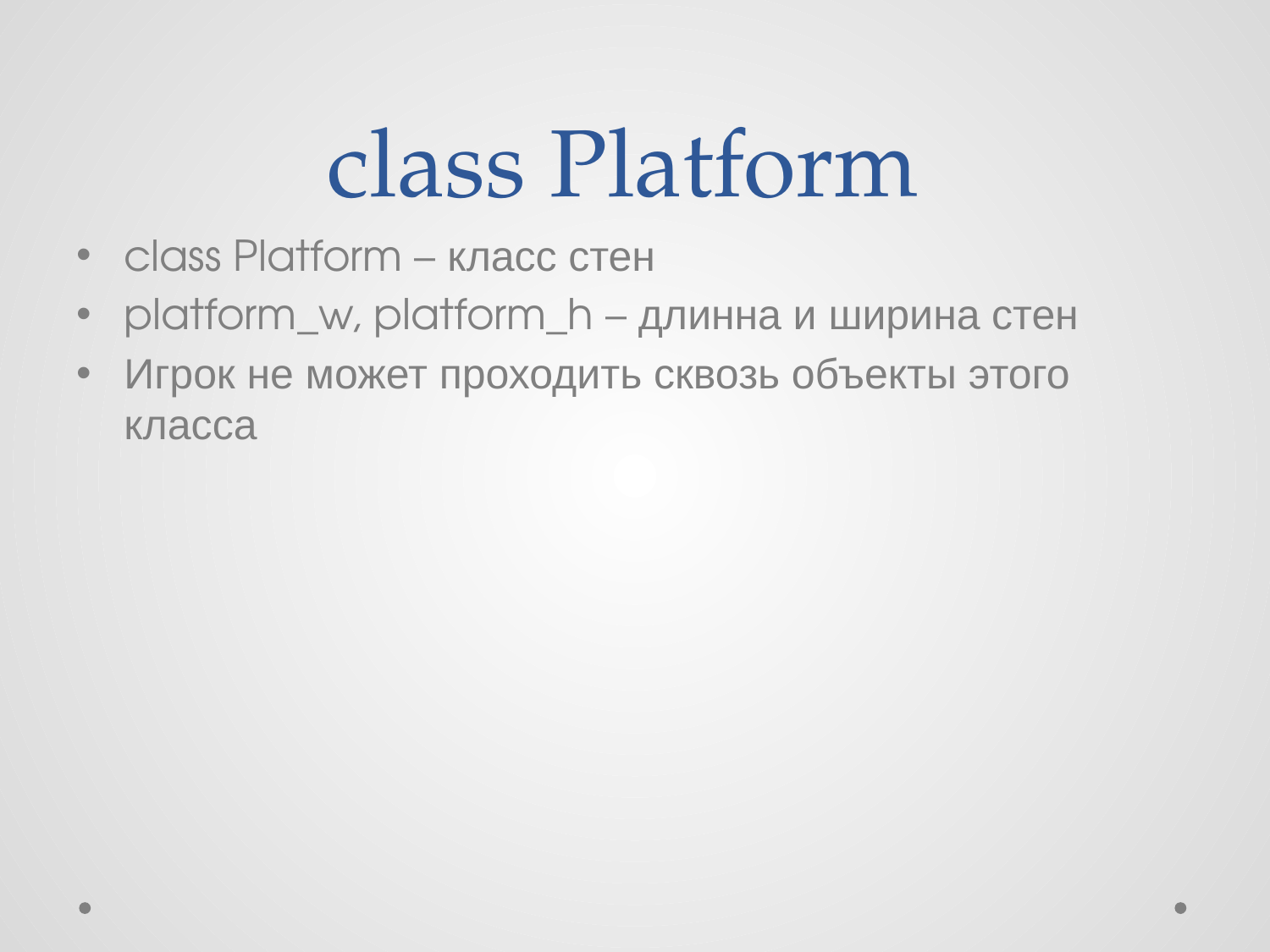

# class Platform
class Platform – класс стен
platform_w, platform_h – длинна и ширина стен
Игрок не может проходить сквозь объекты этого класса